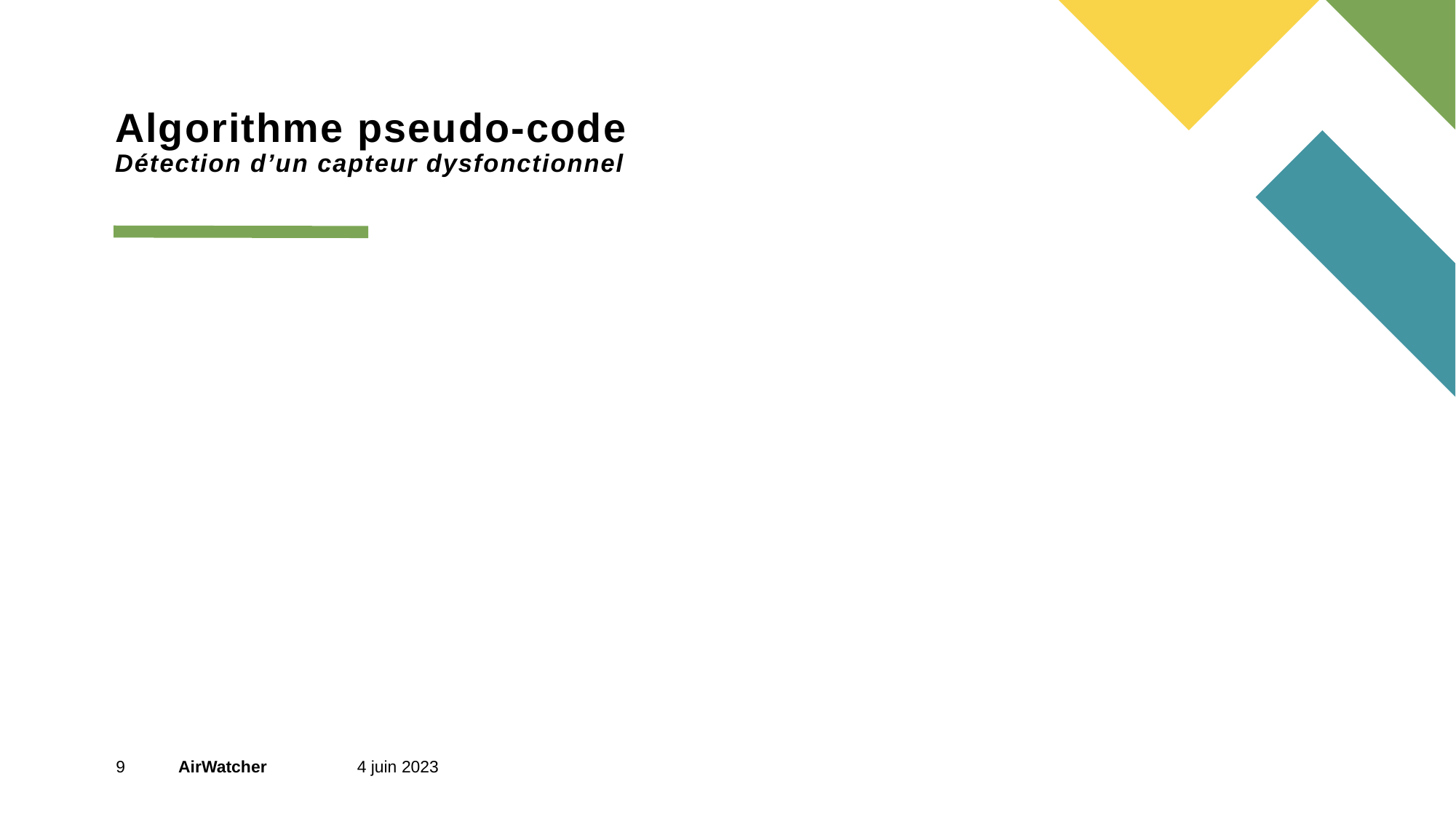

# Algorithme pseudo-code Détection d’un capteur dysfonctionnel
9
AirWatcher
4 juin 2023